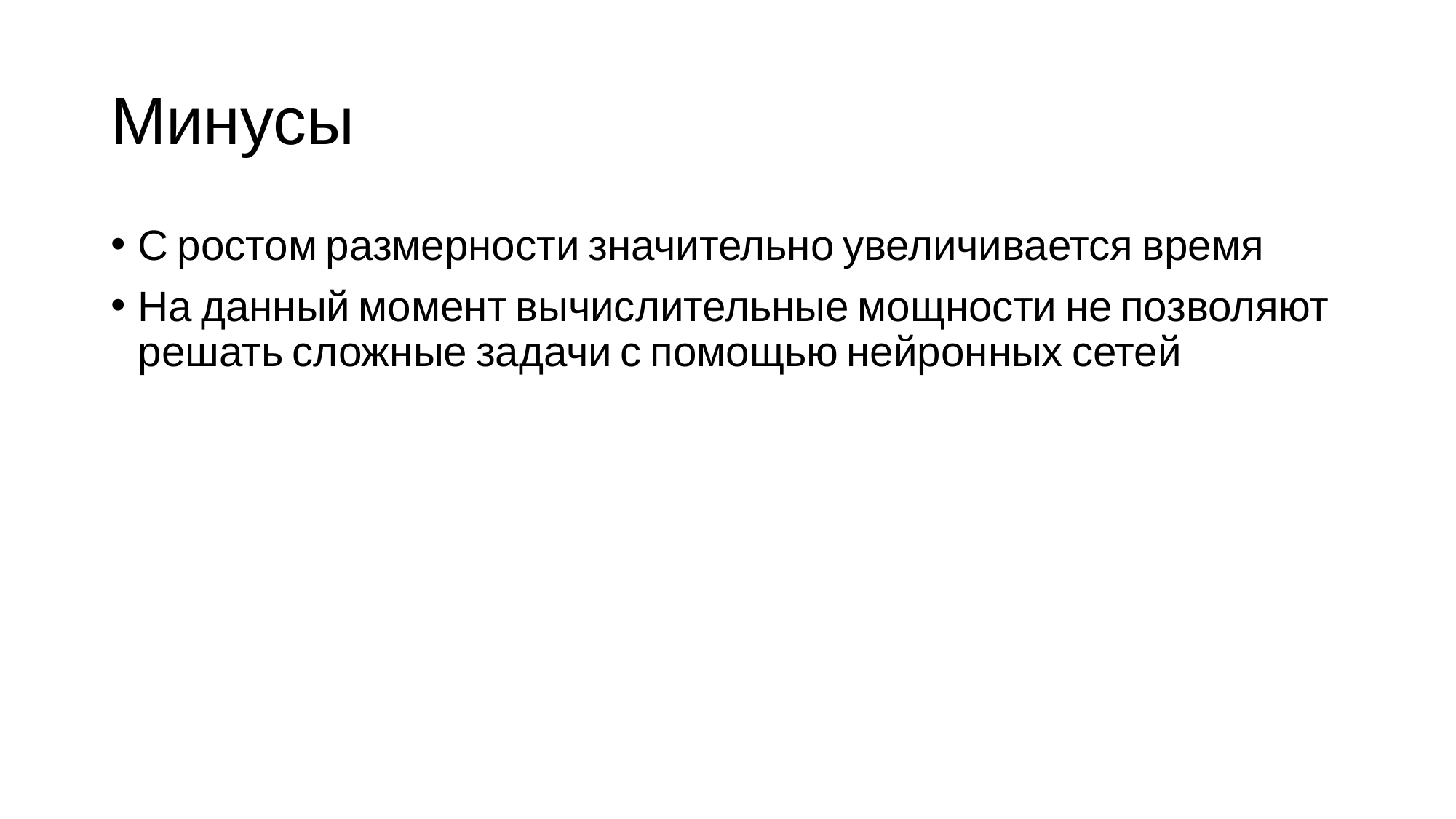

# Минусы
С ростом размерности значительно увеличивается время
На данный момент вычислительные мощности не позволяют решать сложные задачи с помощью нейронных сетей